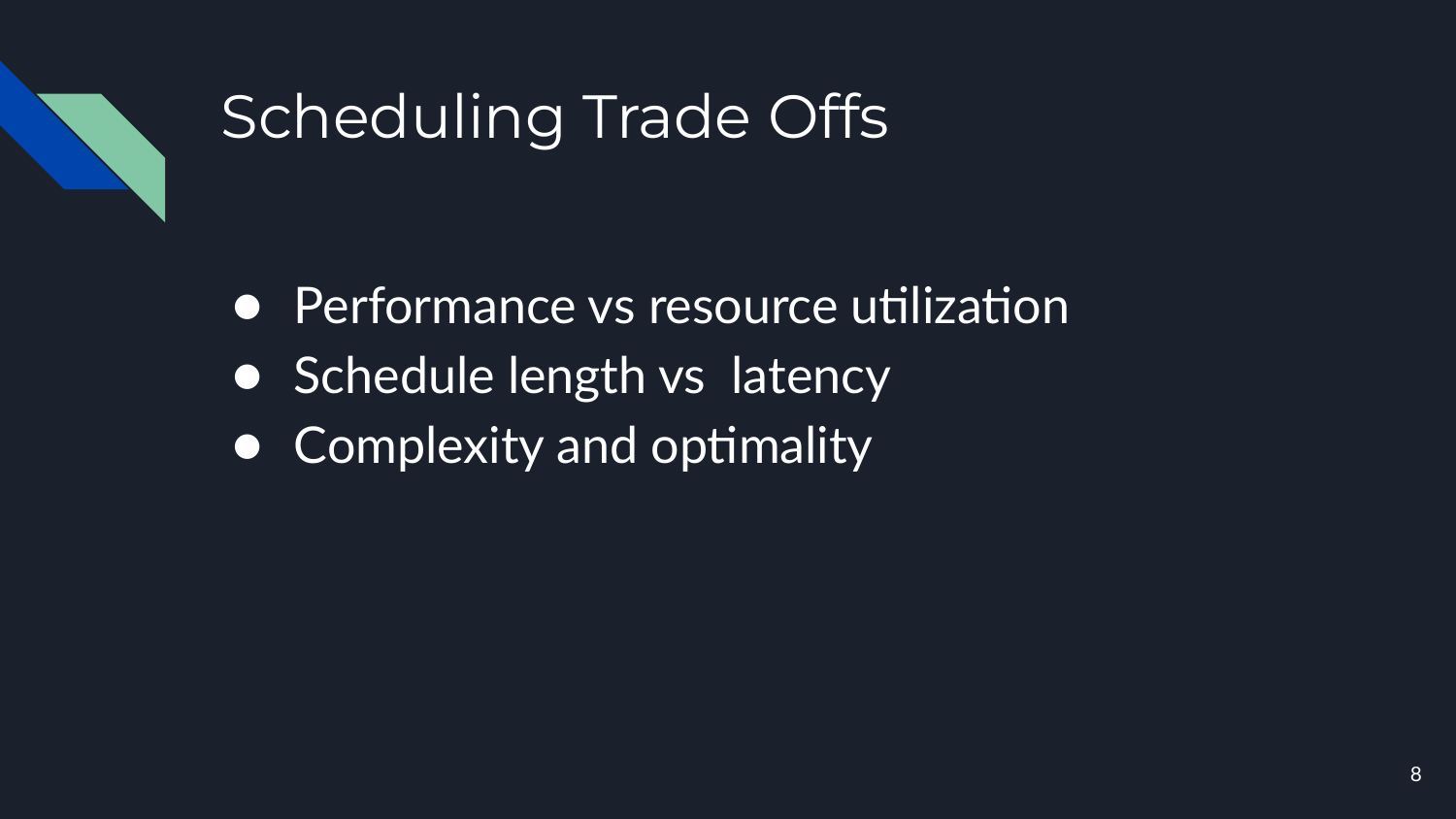

# Scheduling Trade Offs
Performance vs resource utilization
Schedule length vs  latency
Complexity and optimality
8